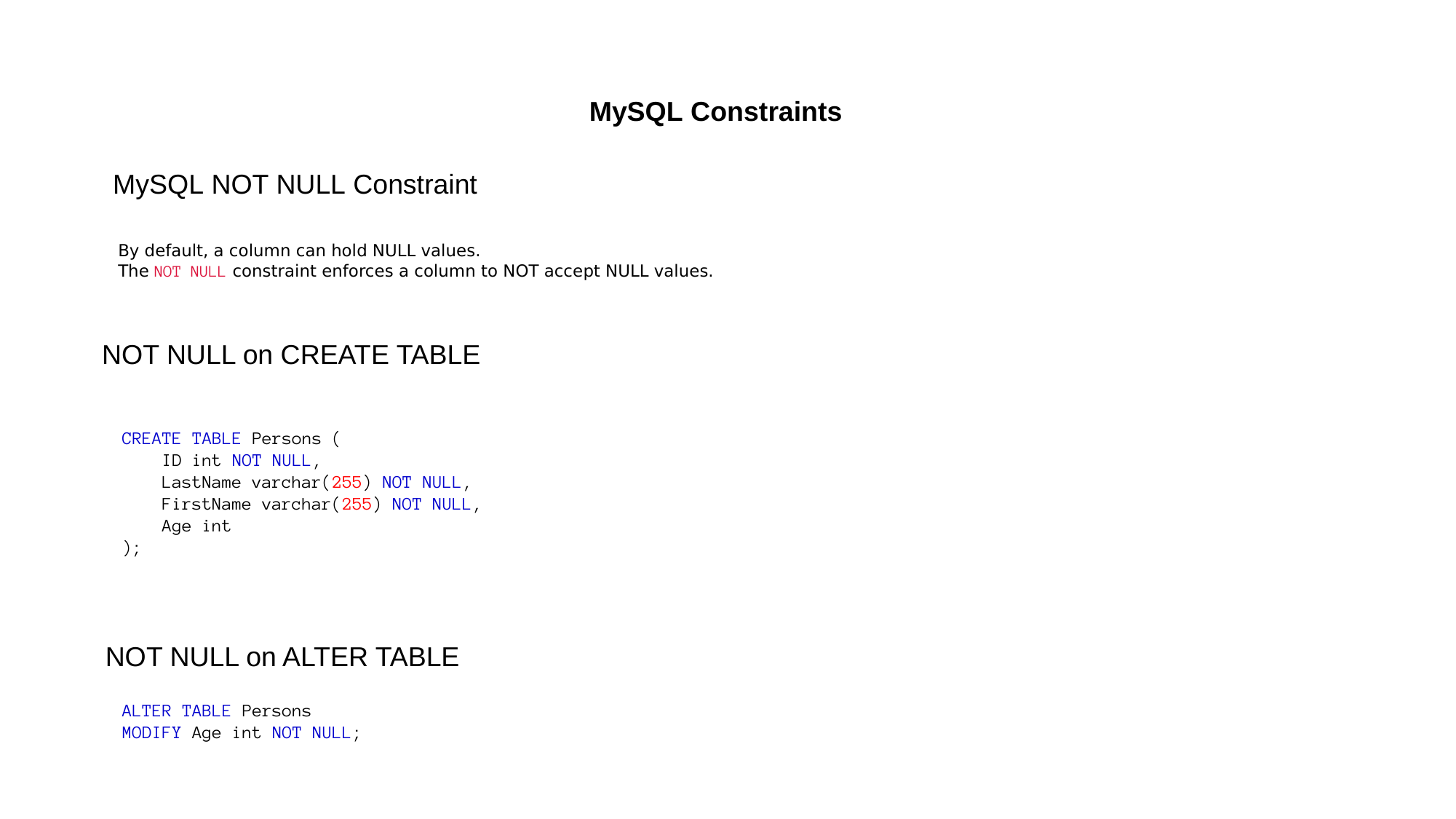

MySQL Constraints
MySQL NOT NULL Constraint

By default, a column can hold NULL values.
The NOT NULL constraint enforces a column to NOT accept NULL values.
NOT NULL on CREATE TABLE
CREATE TABLE Persons (
    ID int NOT NULL,
    LastName varchar(255) NOT NULL,
    FirstName varchar(255) NOT NULL,
    Age int
);
NOT NULL on ALTER TABLE
ALTER TABLE Persons
MODIFY Age int NOT NULL;